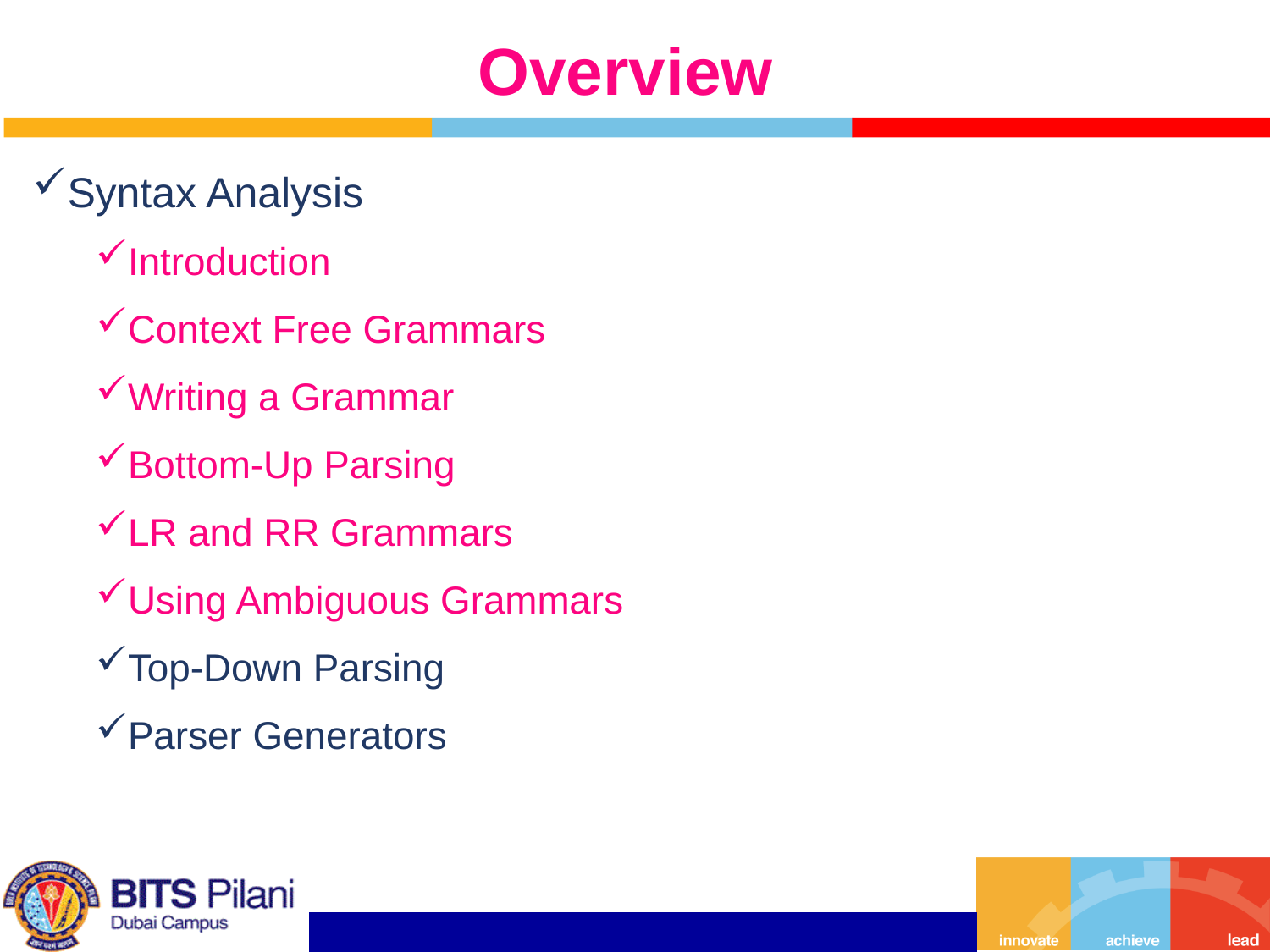

# Overview
Syntax Analysis
Introduction
Context Free Grammars
Writing a Grammar
Bottom-Up Parsing
LR and RR Grammars
Using Ambiguous Grammars
Top-Down Parsing
Parser Generators
5